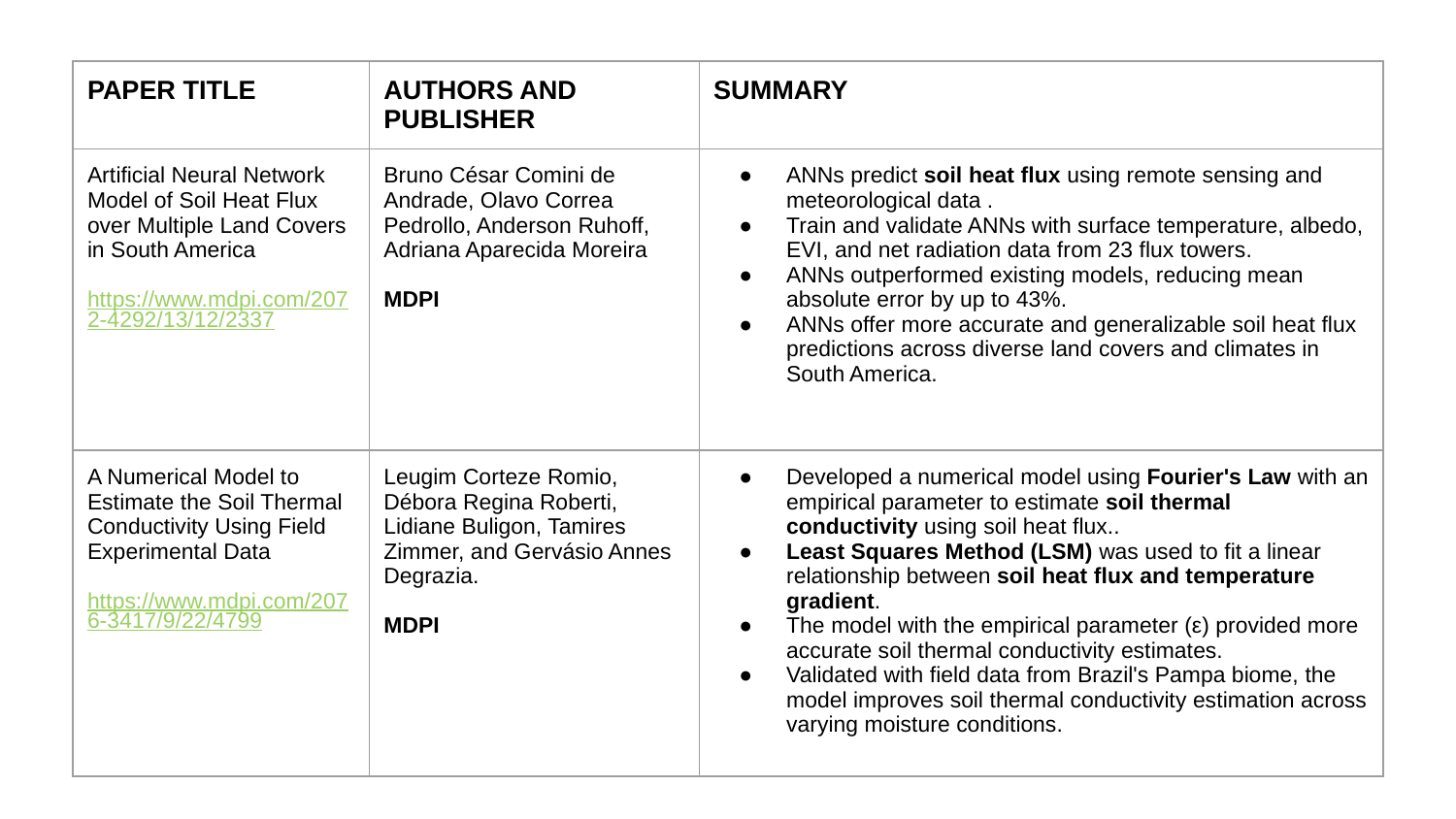

| PAPER TITLE | AUTHORS AND PUBLISHER | SUMMARY |
| --- | --- | --- |
| Artificial Neural Network Model of Soil Heat Flux over Multiple Land Covers in South America https://www.mdpi.com/2072-4292/13/12/2337 | Bruno César Comini de Andrade, Olavo Correa Pedrollo, Anderson Ruhoff, Adriana Aparecida Moreira MDPI | ANNs predict soil heat flux using remote sensing and meteorological data . Train and validate ANNs with surface temperature, albedo, EVI, and net radiation data from 23 flux towers. ANNs outperformed existing models, reducing mean absolute error by up to 43%. ANNs offer more accurate and generalizable soil heat flux predictions across diverse land covers and climates in South America. |
| A Numerical Model to Estimate the Soil Thermal Conductivity Using Field Experimental Data https://www.mdpi.com/2076-3417/9/22/4799 | Leugim Corteze Romio, Débora Regina Roberti, Lidiane Buligon, Tamires Zimmer, and Gervásio Annes Degrazia. MDPI | Developed a numerical model using Fourier's Law with an empirical parameter to estimate soil thermal conductivity using soil heat flux.. Least Squares Method (LSM) was used to fit a linear relationship between soil heat flux and temperature gradient. The model with the empirical parameter (ε) provided more accurate soil thermal conductivity estimates. Validated with field data from Brazil's Pampa biome, the model improves soil thermal conductivity estimation across varying moisture conditions. |
20